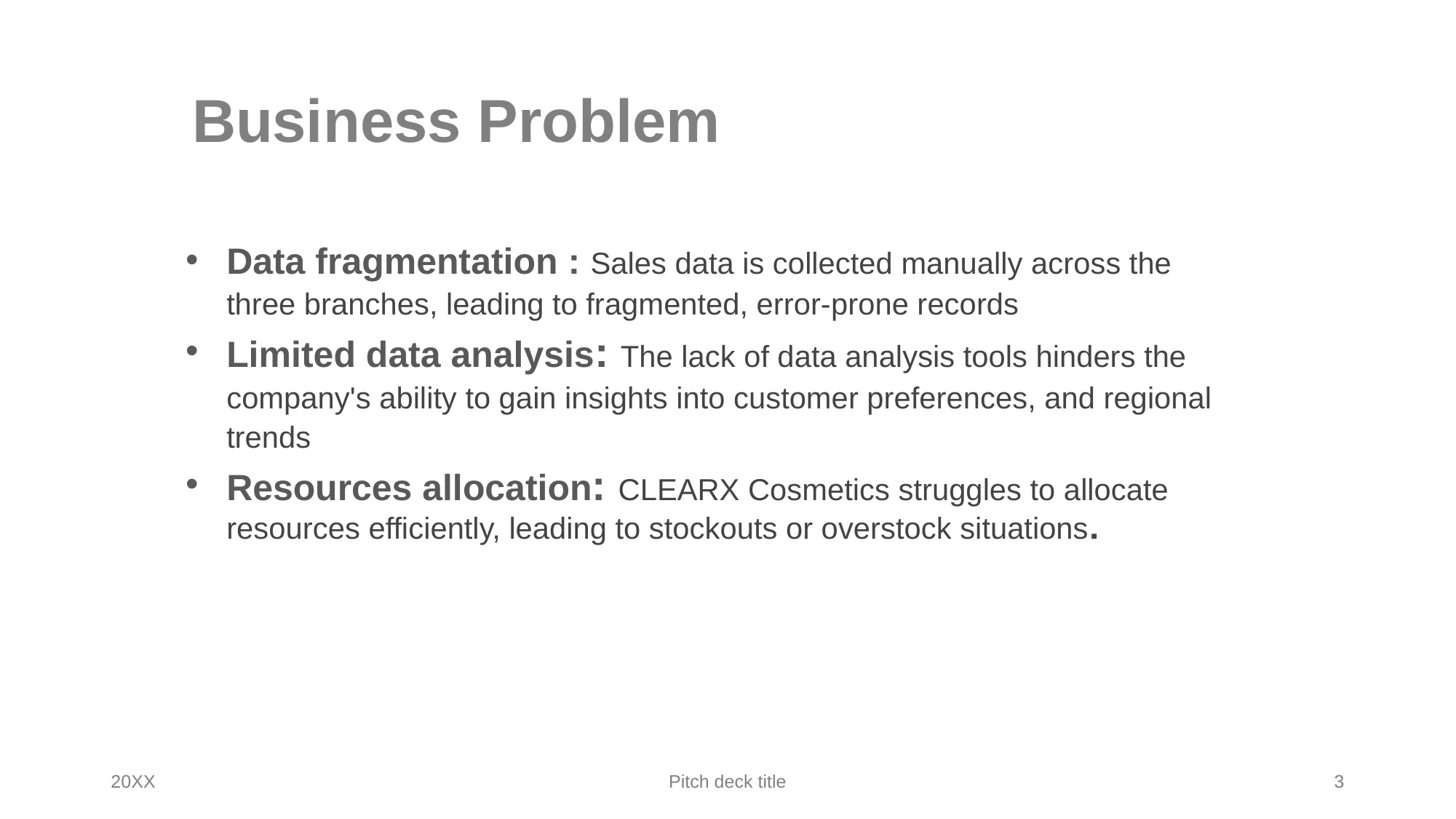

# Business Problem
Data fragmentation : Sales data is collected manually across the three branches, leading to fragmented, error-prone records
Limited data analysis: The lack of data analysis tools hinders the company's ability to gain insights into customer preferences, and regional trends
Resources allocation: CLEARX Cosmetics struggles to allocate resources efficiently, leading to stockouts or overstock situations.
20XX
Pitch deck title
3